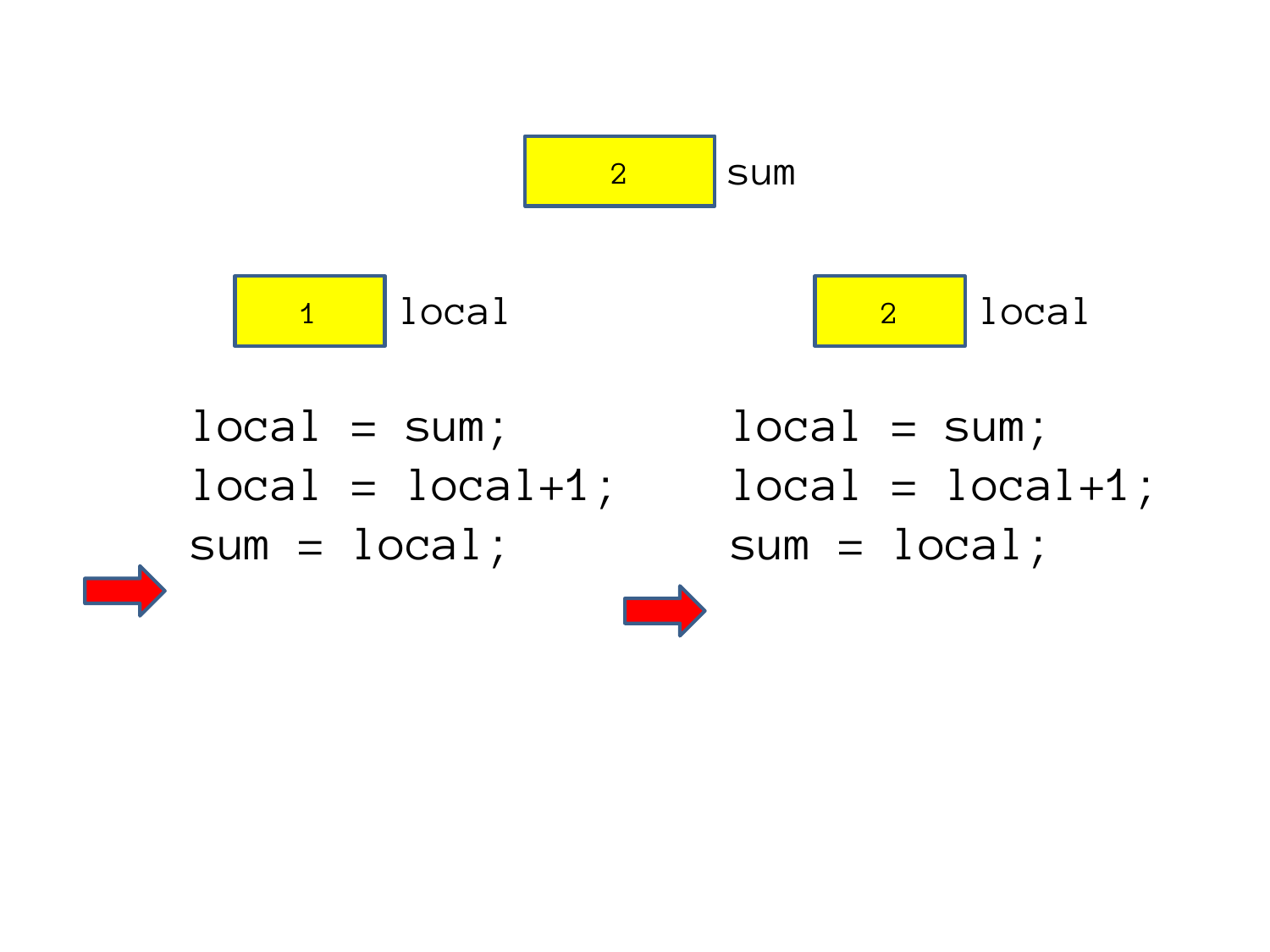

2
sum
1
local
2
local
local = sum;
local = local+1;
sum = local;
local = sum;
local = local+1;
sum = local;